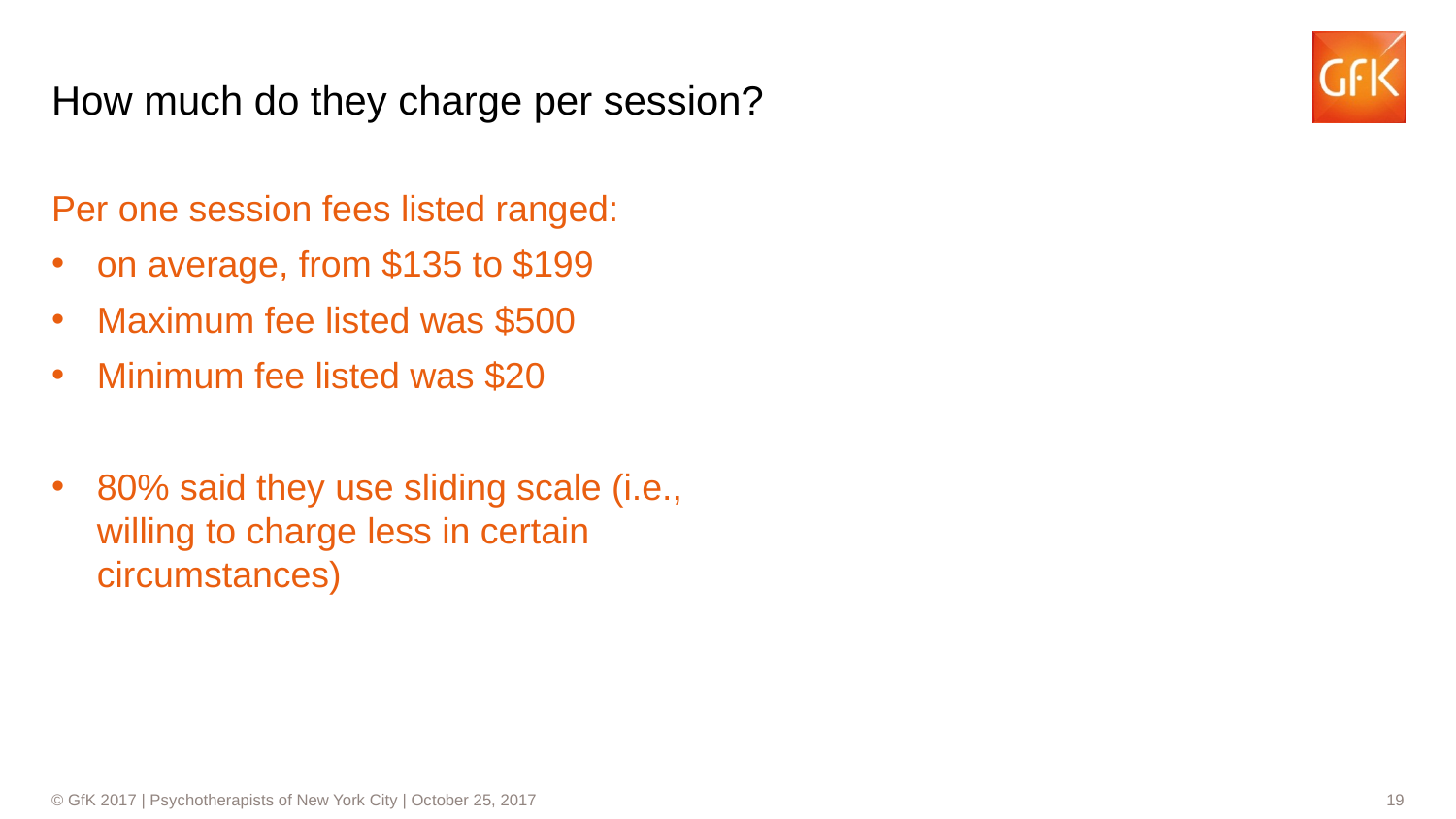

# How much do they charge per session?
Per one session fees listed ranged:
on average, from $135 to $199
Maximum fee listed was $500
Minimum fee listed was $20

80% said they use sliding scale (i.e., willing to charge less in certain circumstances)